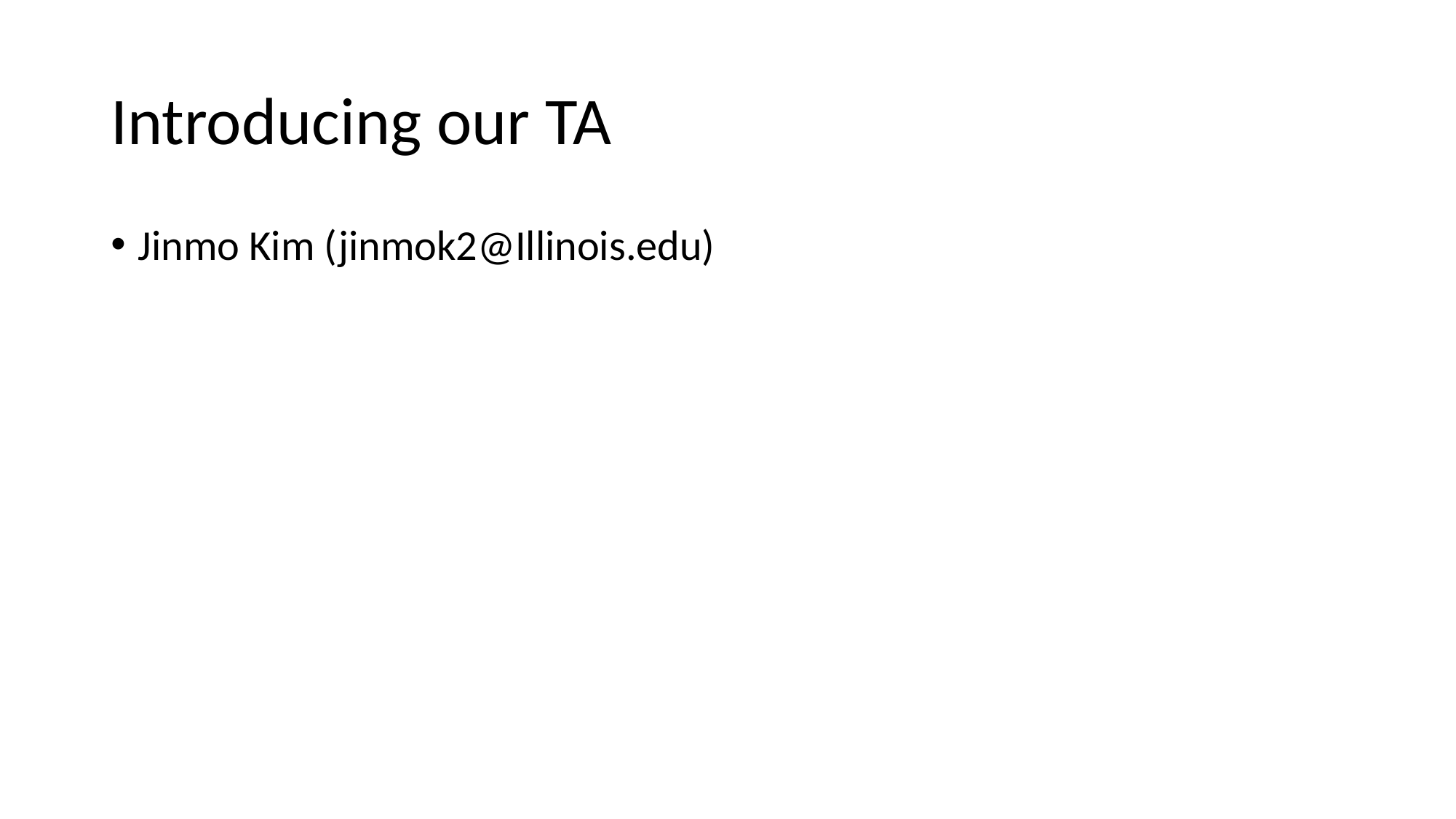

# Introducing our TA
Jinmo Kim (jinmok2@Illinois.edu)